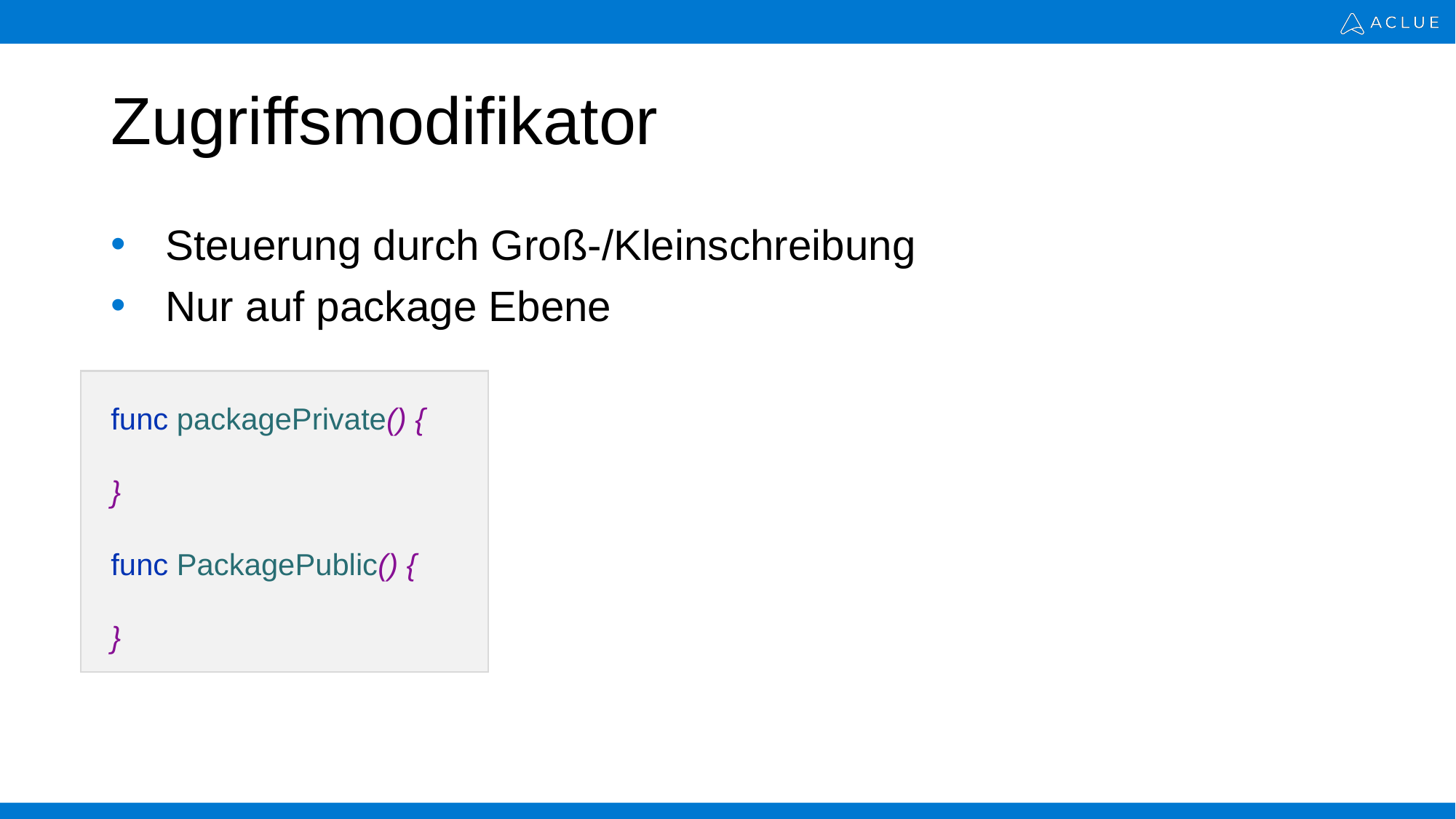

# Zugriffsmodifikator
Steuerung durch Groß-/Kleinschreibung
Nur auf package Ebene

func packagePrivate() {
}
func PackagePublic() {
}